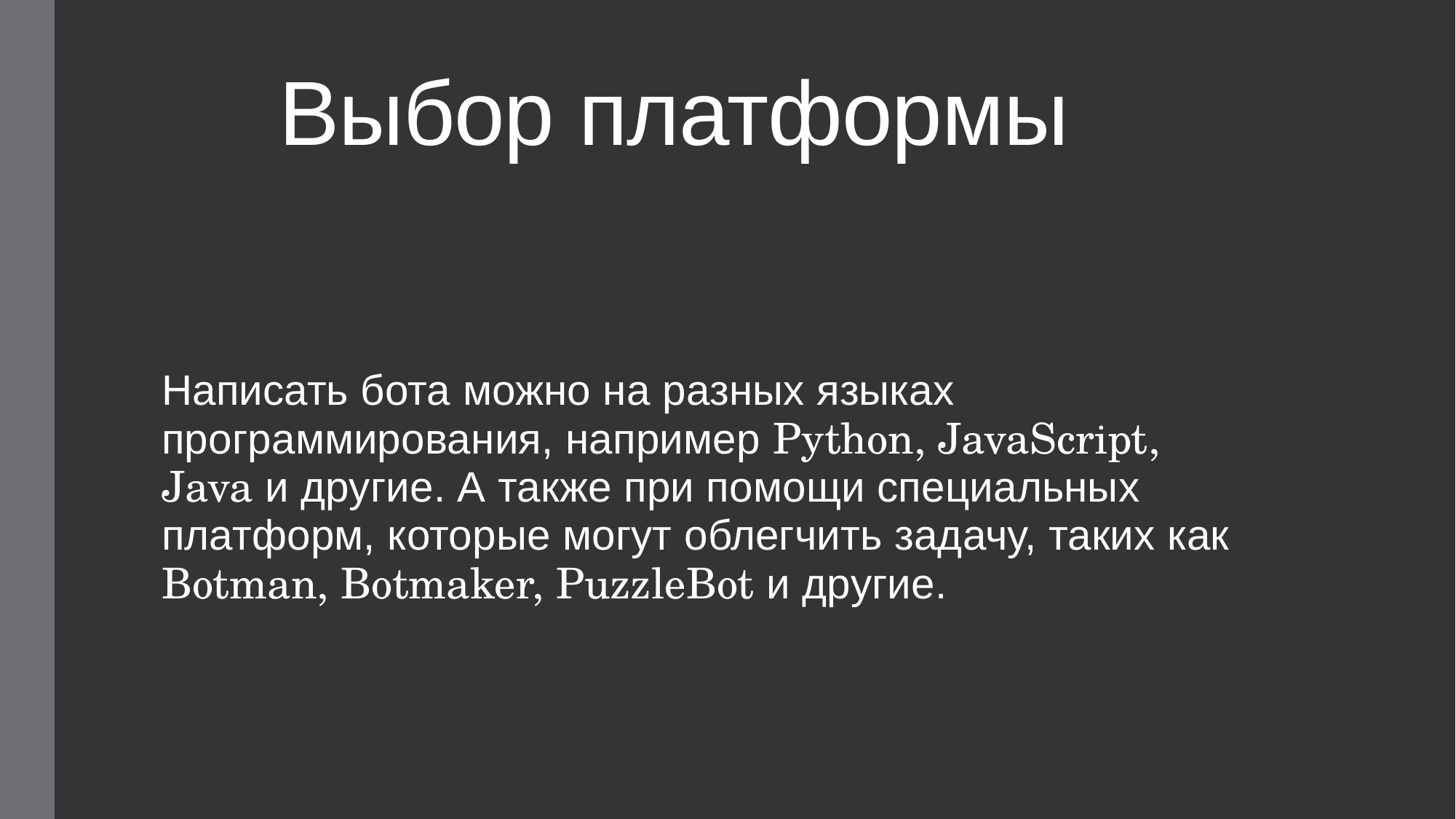

# Выбор платформы
Написать бота можно на разных языках программирования, например Python, JavaScript, Java и другие. А также при помощи специальных платформ, которые могут облегчить задачу, таких как Botman, Botmaker, PuzzleBot и другие.